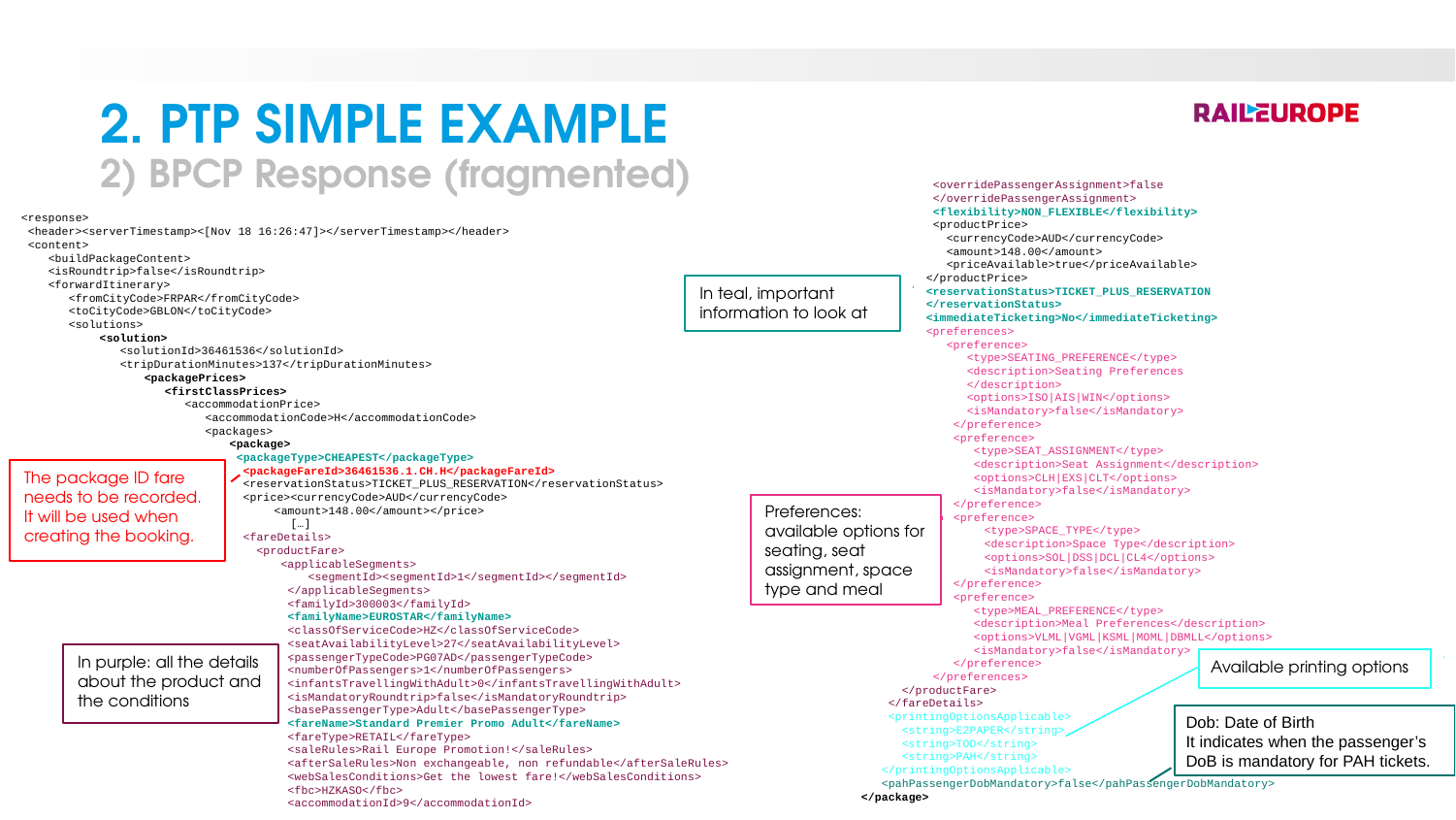

2. PTP Simple Example
2) BPCP Response (fragmented)
     <overridePassengerAssignment>false
     </overridePassengerAssignment>
     <flexibility>NON_FLEXIBLE</flexibility>
     <productPrice>
       <currencyCode>AUD</currencyCode>
       <amount>148.00</amount>
       <priceAvailable>true</priceAvailable>
    </productPrice>
    <reservationStatus>TICKET_PLUS_RESERVATION
    </reservationStatus>
    <immediateTicketing>No</immediateTicketing>
    <preferences>
       <preference>
          <type>SEATING_PREFERENCE</type>
          <description>Seating Preferences
          </description>
          <options>ISO|AIS|WIN</options>
          <isMandatory>false</isMandatory>
        </preference>
        <preference>
           <type>SEAT_ASSIGNMENT</type>
           <description>Seat Assignment</description>
           <options>CLH|EXS|CLT</options>
           <isMandatory>false</isMandatory>
        </preference>
        <preference>
   <type>SPACE_TYPE</type>
   <description>Space Type</description>
   <options>SOL|DSS|DCL|CL4</options>
   <isMandatory>false</isMandatory>
        </preference>
        <preference>
           <type>MEAL_PREFERENCE</type>
           <description>Meal Preferences</description>
           <options>VLML|VGML|KSML|MOML|DBMLL</options>
           <isMandatory>false</isMandatory>
        </preference>
     </preferences>
          </productFare>
        </fareDetails>
        <printingOptionsApplicable>
          <string>E2PAPER</string>
          <string>TOD</string>
          <string>PAH</string>
       </printingOptionsApplicable>
       <pahPassengerDobMandatory>false</pahPassengerDobMandatory>
    </package>
 <response>
  <header><serverTimestamp><[Nov 18 16:26:47]></serverTimestamp></header>
  <content>
     <buildPackageContent>
     <isRoundtrip>false</isRoundtrip>
     <forwardItinerary>
        <fromCityCode>FRPAR</fromCityCode>
        <toCityCode>GBLON</toCityCode>
        <solutions>
   <solution>
      <solutionId>36461536</solutionId>
      <tripDurationMinutes>137</tripDurationMinutes>
<packagePrices>
   <firstClassPrices>
      <accommodationPrice>
         <accommodationCode>H</accommodationCode>
         <packages>
   <package>
    <packageType>CHEAPEST</packageType>
     <packageFareId>36461536.1.CH.H</packageFareId>
     <reservationStatus>TICKET_PLUS_RESERVATION</reservationStatus>
     <price><currencyCode>AUD</currencyCode>
<amount>148.00</amount></price>
            […]
     <fareDetails>
       <productFare>
 <applicableSegments>
     <segmentId><segmentId>1</segmentId></segmentId>
  </applicableSegments>
  <familyId>300003</familyId>
  <familyName>EUROSTAR</familyName>
  <classOfServiceCode>HZ</classOfServiceCode>
  <seatAvailabilityLevel>27</seatAvailabilityLevel>
  <passengerTypeCode>PG07AD</passengerTypeCode>
  <numberOfPassengers>1</numberOfPassengers>
  <infantsTravellingWithAdult>0</infantsTravellingWithAdult>
  <isMandatoryRoundtrip>false</isMandatoryRoundtrip>
  <basePassengerType>Adult</basePassengerType>
  <fareName>Standard Premier Promo Adult</fareName>
  <fareType>RETAIL</fareType>
  <saleRules>Rail Europe Promotion!</saleRules>
  <afterSaleRules>Non exchangeable, non refundable</afterSaleRules>
  <webSalesConditions>Get the lowest fare!</webSalesConditions>
  <fbc>HZKASO</fbc>
  <accommodationId>9</accommodationId>

In teal, important information to look at
The package ID fare needs to be recorded. It will be used when creating the booking.
Preferences: available options for seating, seat assignment, space type and meal
In purple: all the details about the product and the conditions
Available printing options
Dob: Date of Birth
It indicates when the passenger’s DoB is mandatory for PAH tickets.
18